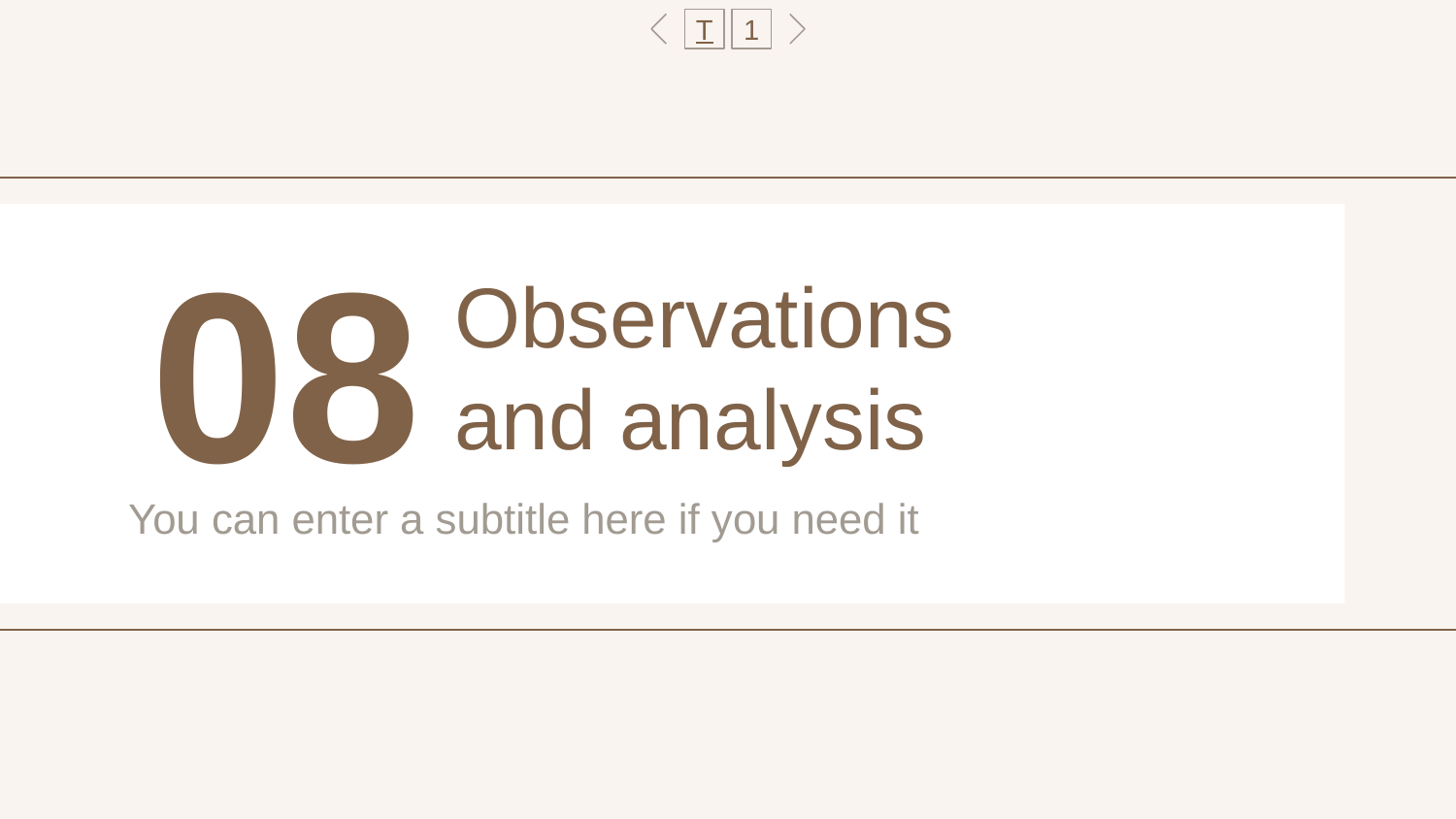

T
1

08
# Observations and analysis
You can enter a subtitle here if you need it